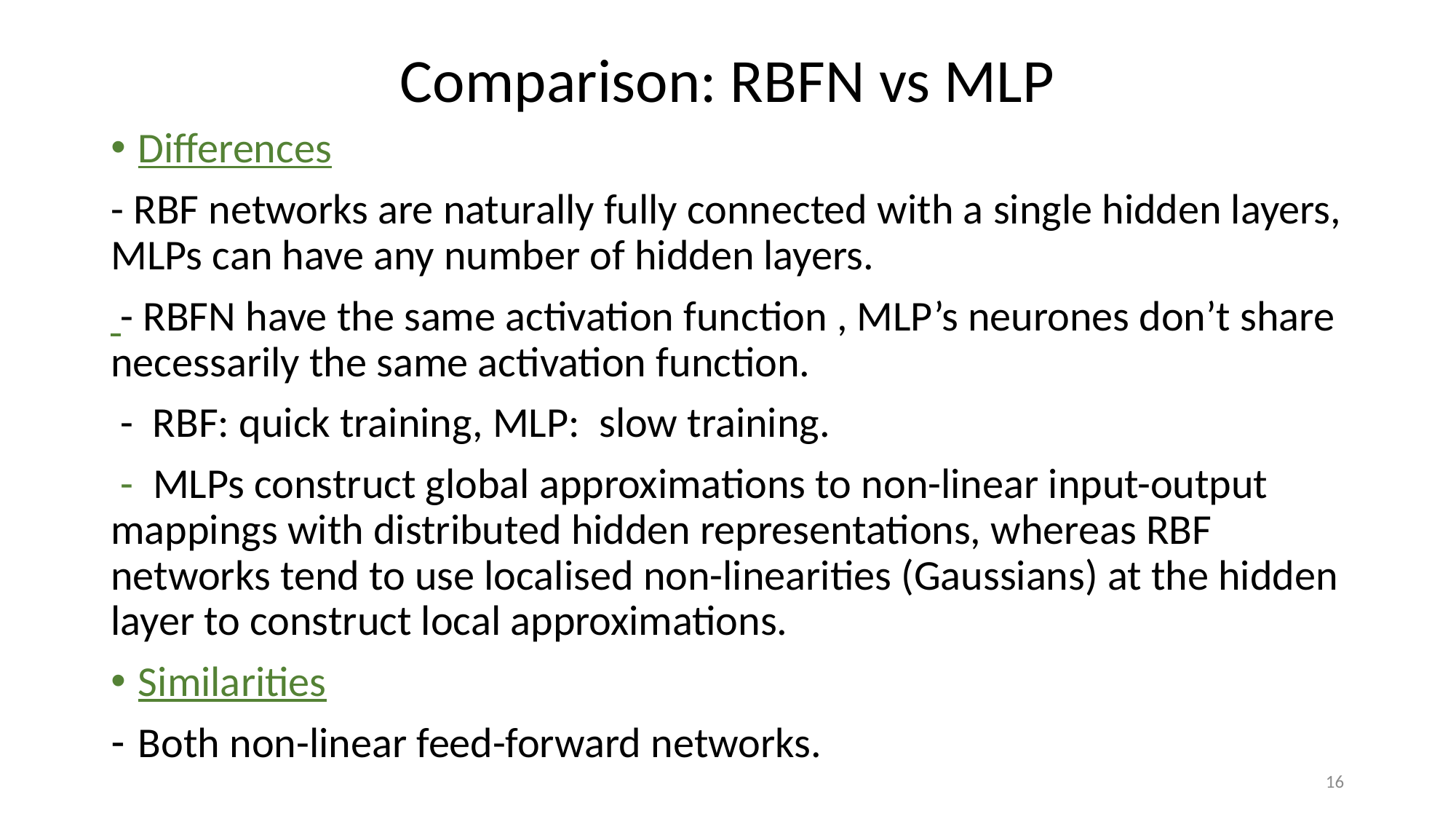

# Comparison: RBFN vs MLP
Differences
- RBF networks are naturally fully connected with a single hidden layers, MLPs can have any number of hidden layers.
 - RBFN have the same activation function , MLP’s neurones don’t share necessarily the same activation function.
 -  RBF: quick training, MLP:  slow training.
 -  MLPs construct global approximations to non-linear input-output mappings with distributed hidden representations, whereas RBF networks tend to use localised non-linearities (Gaussians) at the hidden layer to construct local approximations.
Similarities
Both non-linear feed-forward networks.

16